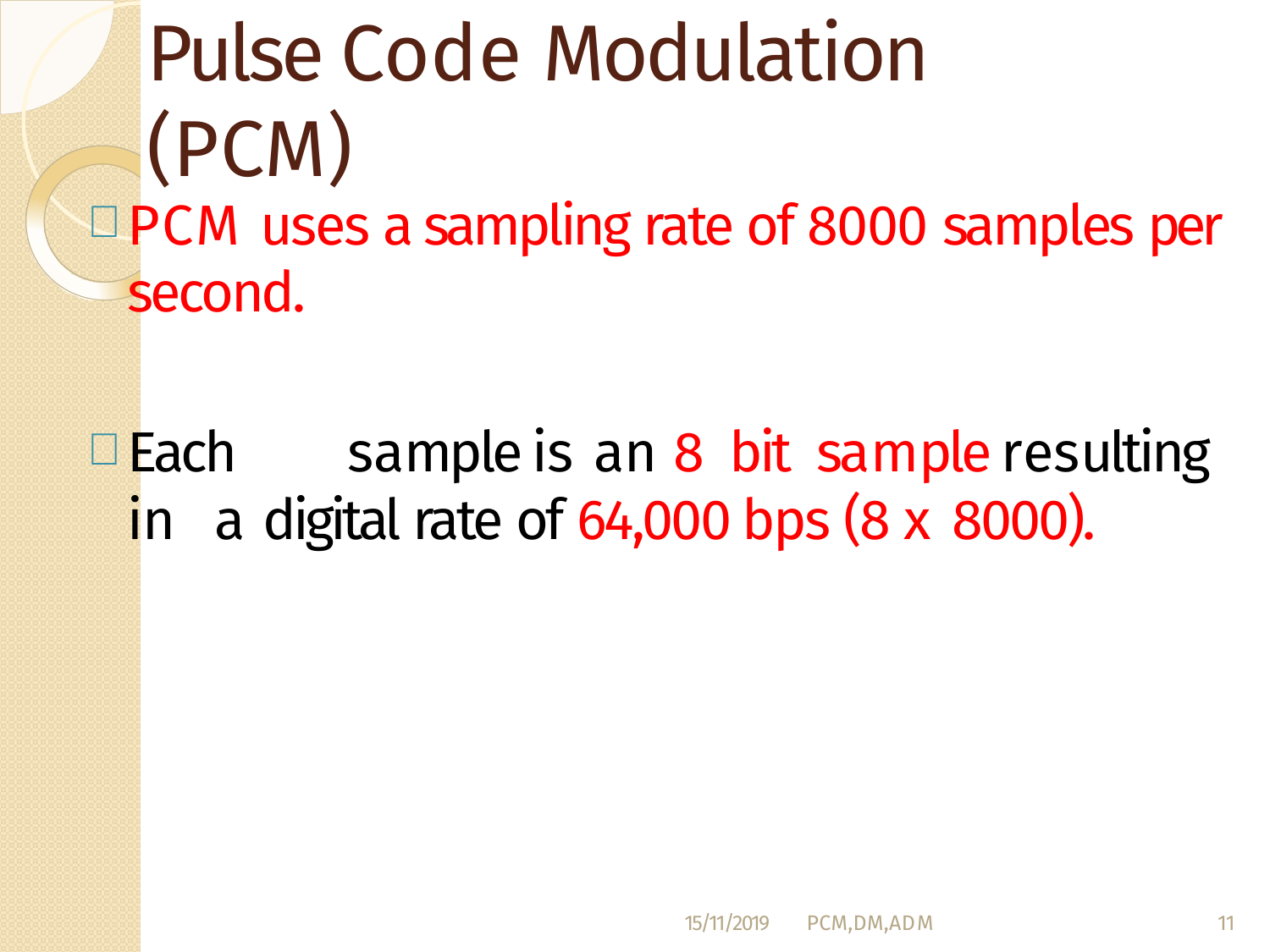

# Pulse Code Modulation (PCM)
PCM uses a sampling rate of 8000 samples per  second.

Each	sample	is	an	8	bit	sample	resulting	in	a  digital rate of 64,000 bps (8 x 8000).
15/11/2019
PCM,DM,ADM
11